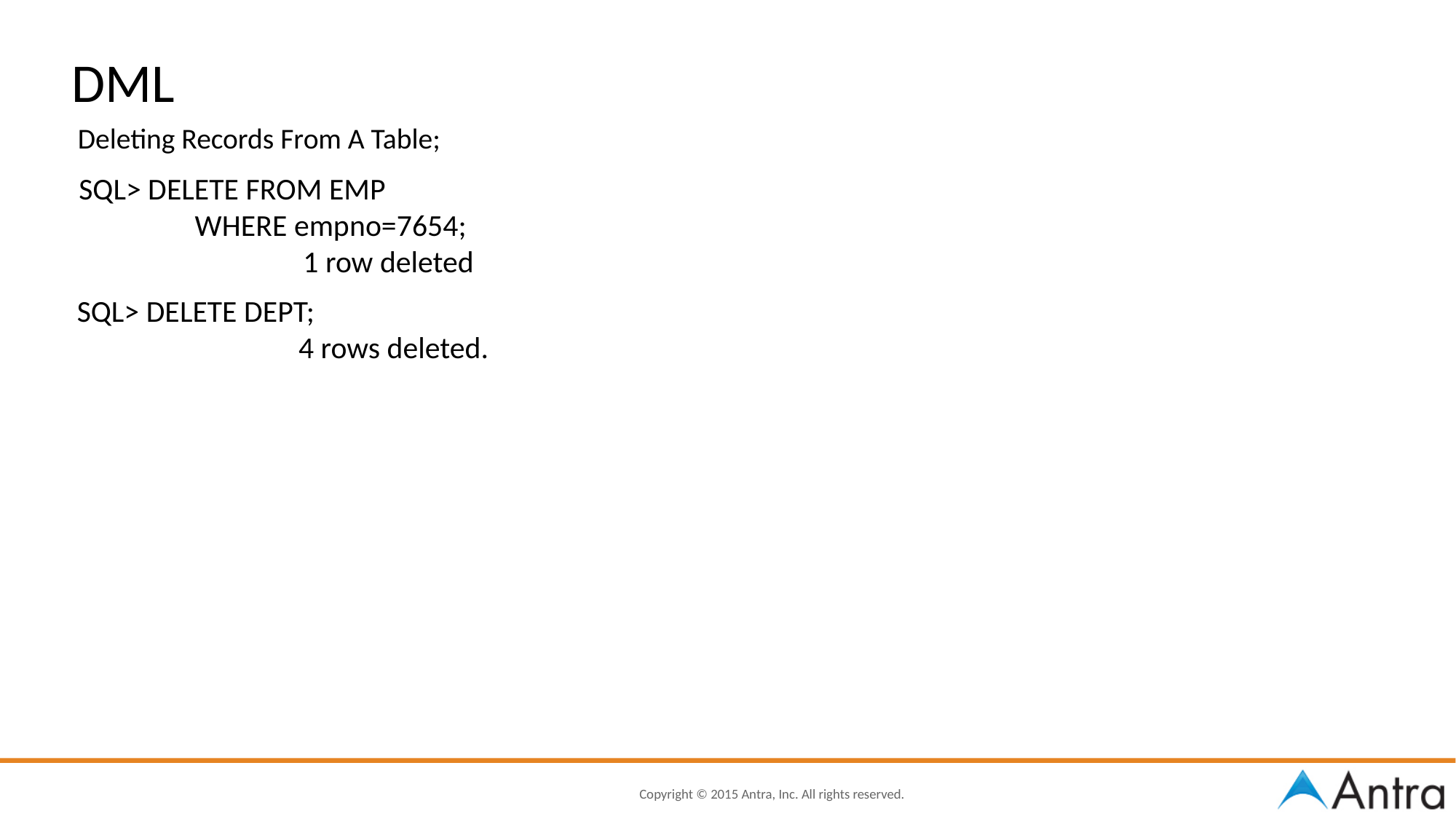

DML
Deleting Records From A Table;
SQL> DELETE FROM EMP
	 WHERE empno=7654;
1 row deleted
SQL> DELETE DEPT;
4 rows deleted.